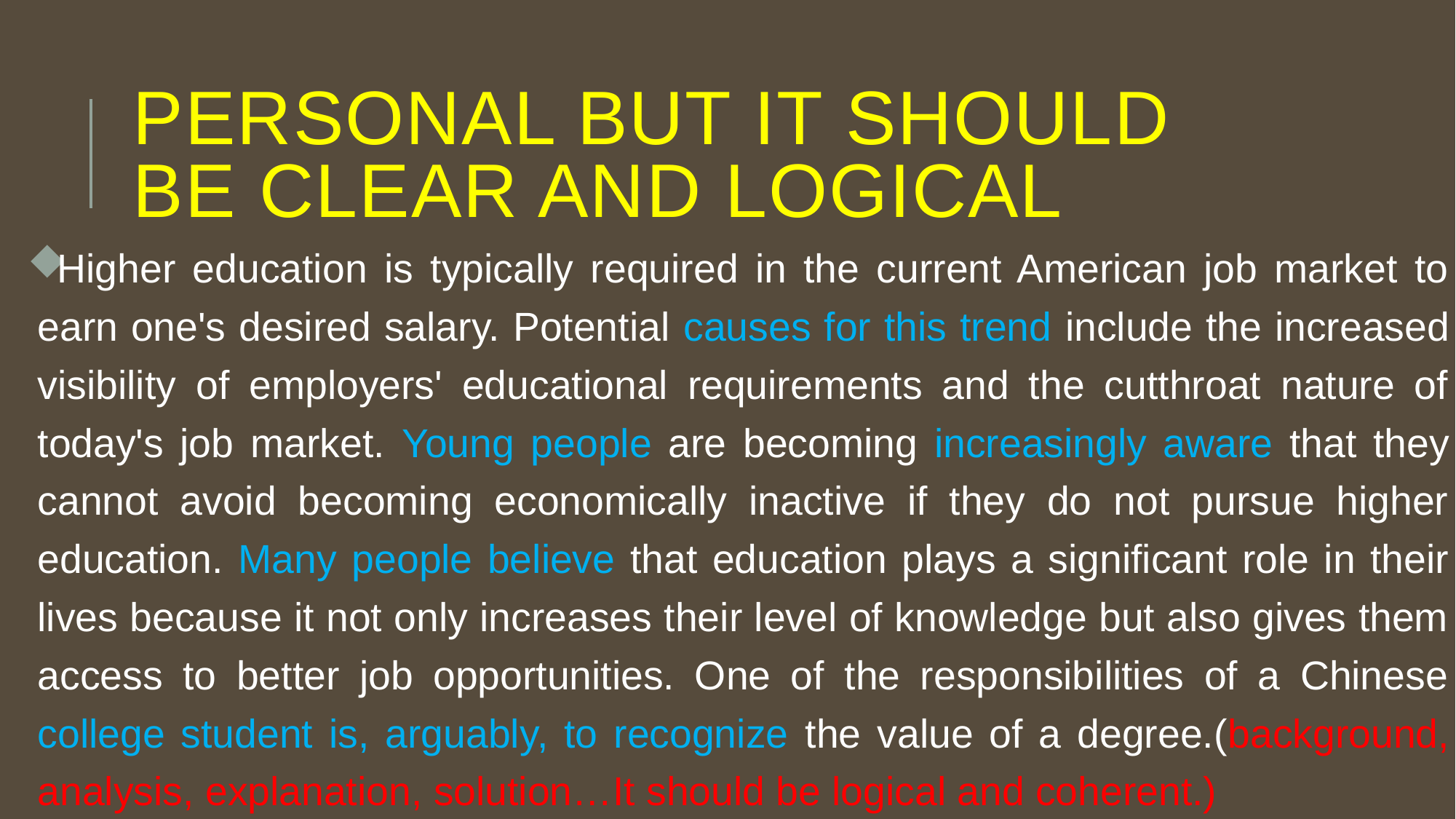

# Personal but it should be clear and logical
Higher education is typically required in the current American job market to earn one's desired salary. Potential causes for this trend include the increased visibility of employers' educational requirements and the cutthroat nature of today's job market. Young people are becoming increasingly aware that they cannot avoid becoming economically inactive if they do not pursue higher education. Many people believe that education plays a significant role in their lives because it not only increases their level of knowledge but also gives them access to better job opportunities. One of the responsibilities of a Chinese college student is, arguably, to recognize the value of a degree.(background, analysis, explanation, solution…It should be logical and coherent.)